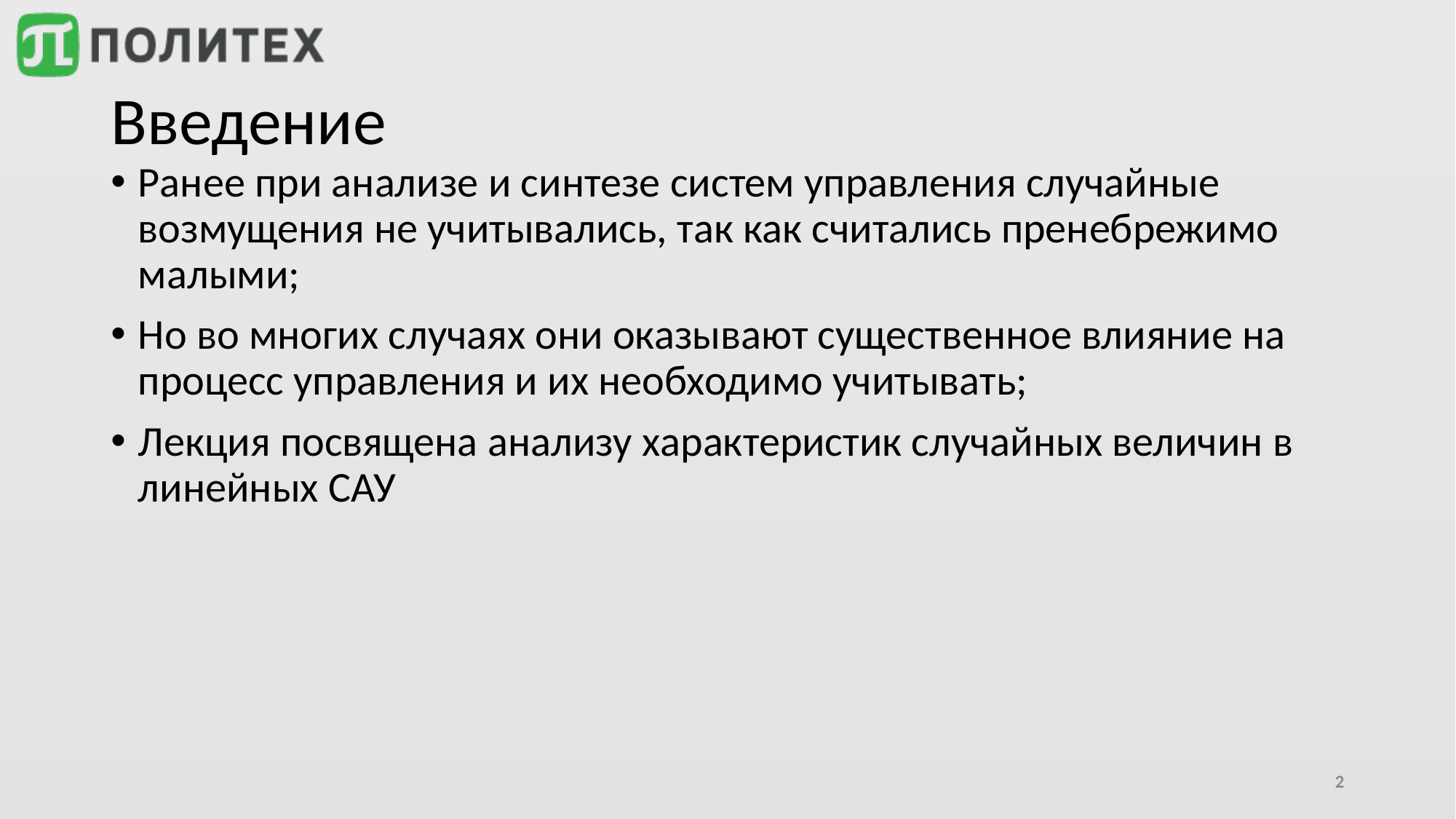

# Введение
Ранее при анализе и синтезе систем управления случайные возмущения не учитывались, так как считались пренебрежимо малыми;
Но во многих случаях они оказывают существенное влияние на процесс управления и их необходимо учитывать;
Лекция посвящена анализу характеристик случайных величин в линейных САУ
2